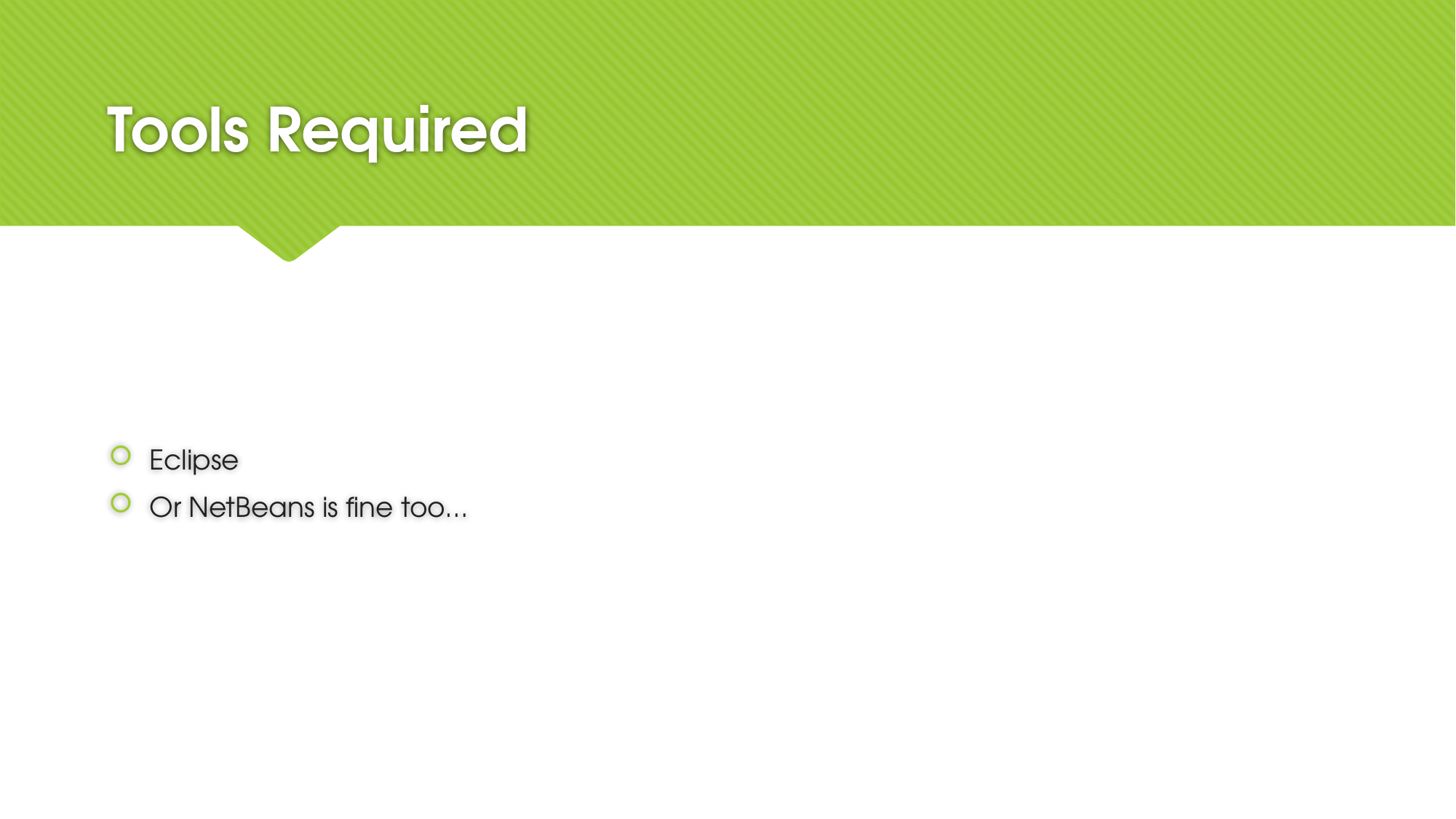

# Tools Required
Eclipse
Or NetBeans is fine too…